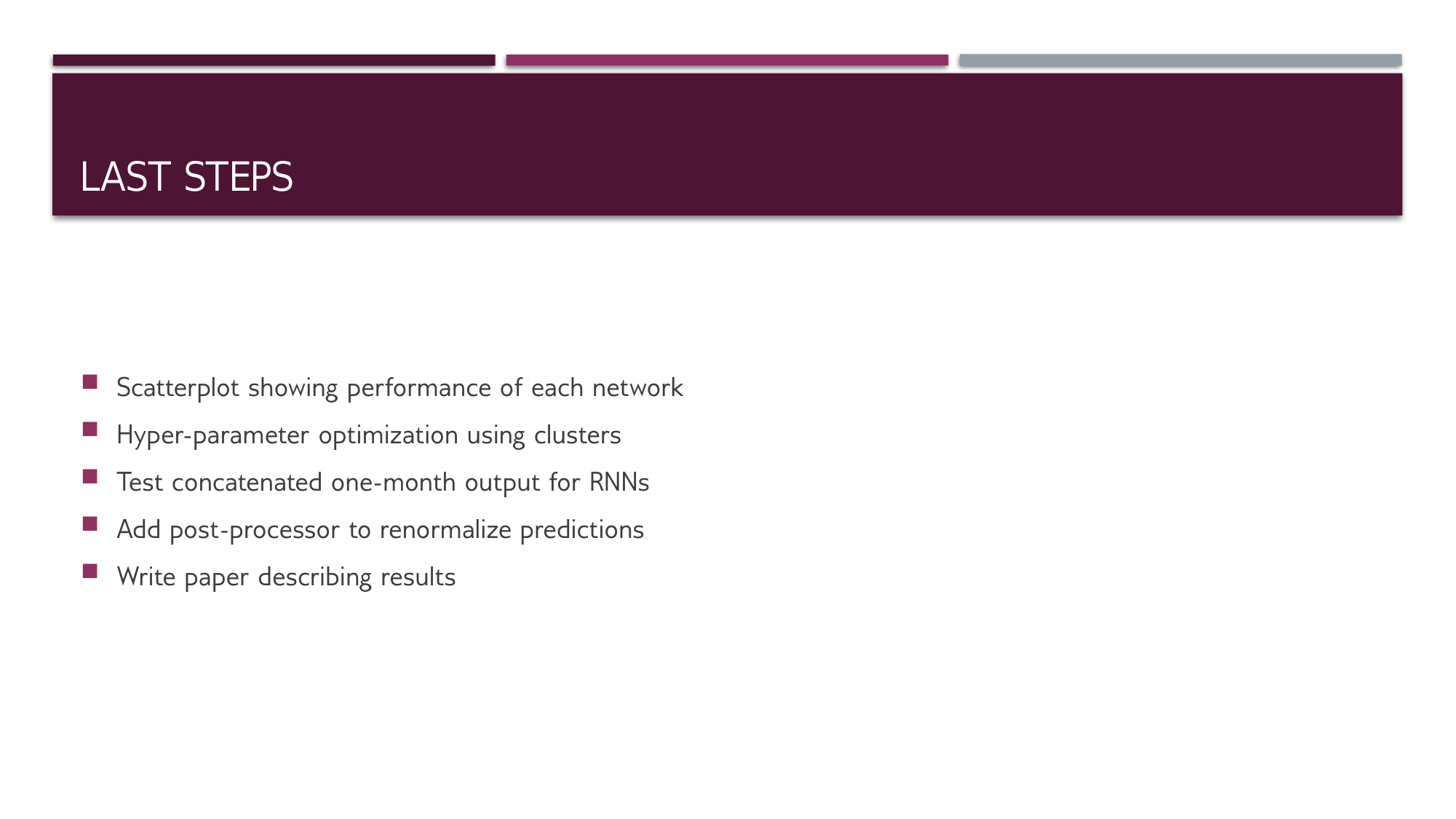

# Last Steps
Scatterplot showing performance of each network
Hyper-parameter optimization using clusters
Test concatenated one-month output for RNNs
Add post-processor to renormalize predictions
Write paper describing results